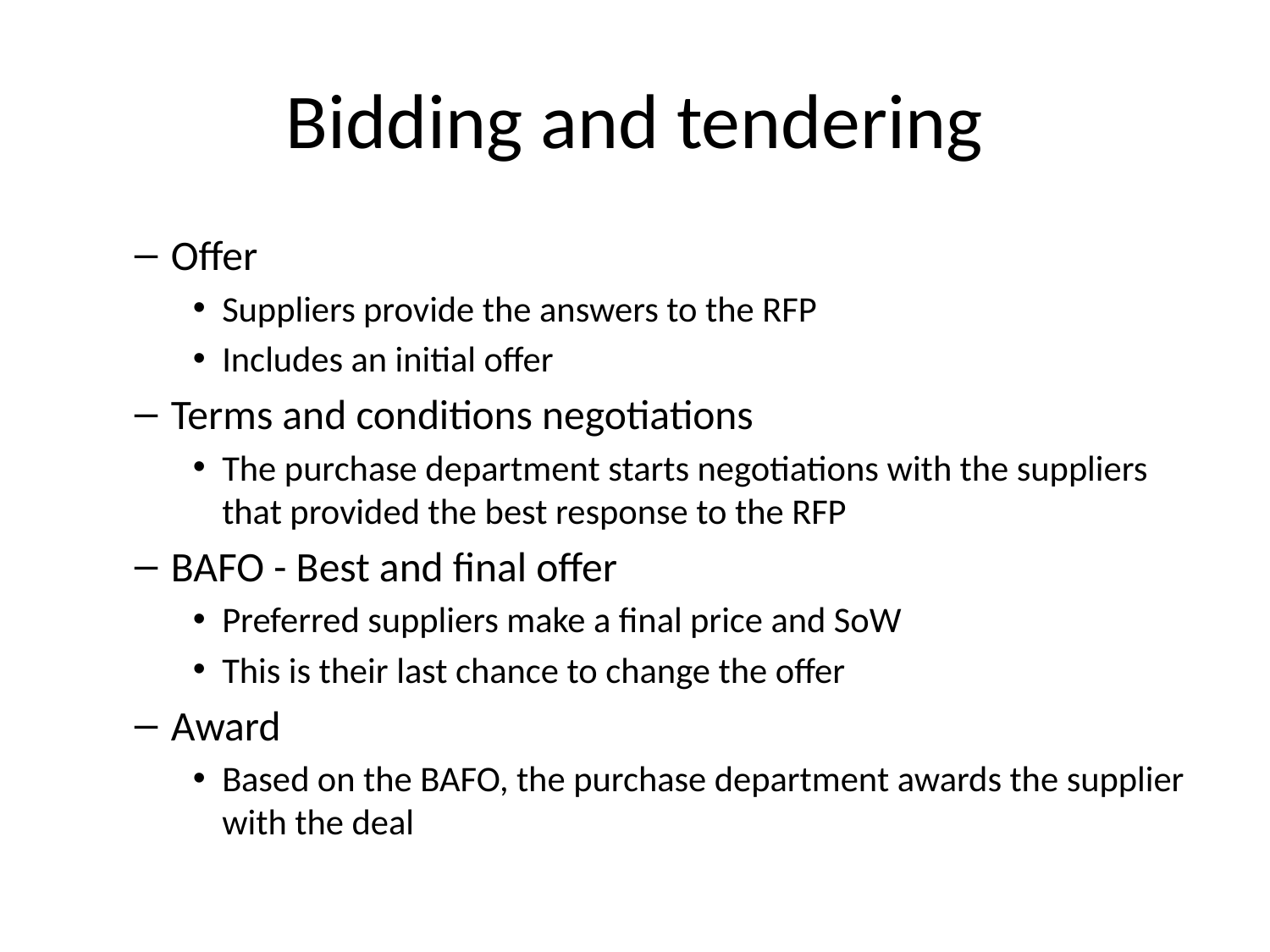

# Bidding and tendering
Offer
Suppliers provide the answers to the RFP
Includes an initial offer
Terms and conditions negotiations
The purchase department starts negotiations with the suppliers that provided the best response to the RFP
BAFO - Best and final offer
Preferred suppliers make a final price and SoW
This is their last chance to change the offer
Award
Based on the BAFO, the purchase department awards the supplier with the deal